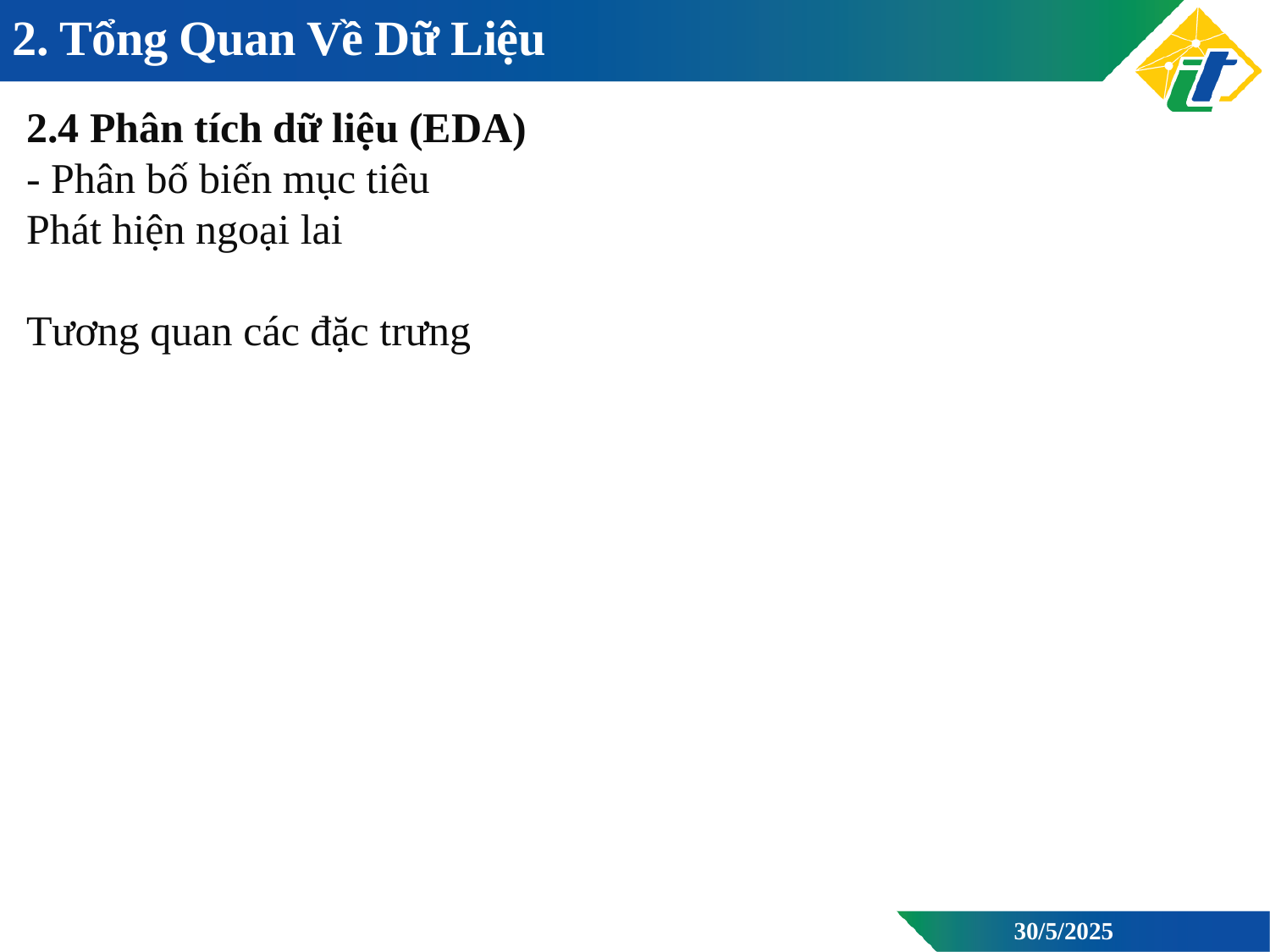

# 2. Tổng Quan Về Dữ Liệu
2.4 Phân tích dữ liệu (EDA)
- Phân bố biến mục tiêu
Phát hiện ngoại lai

Tương quan các đặc trưng
7
30/5/2025